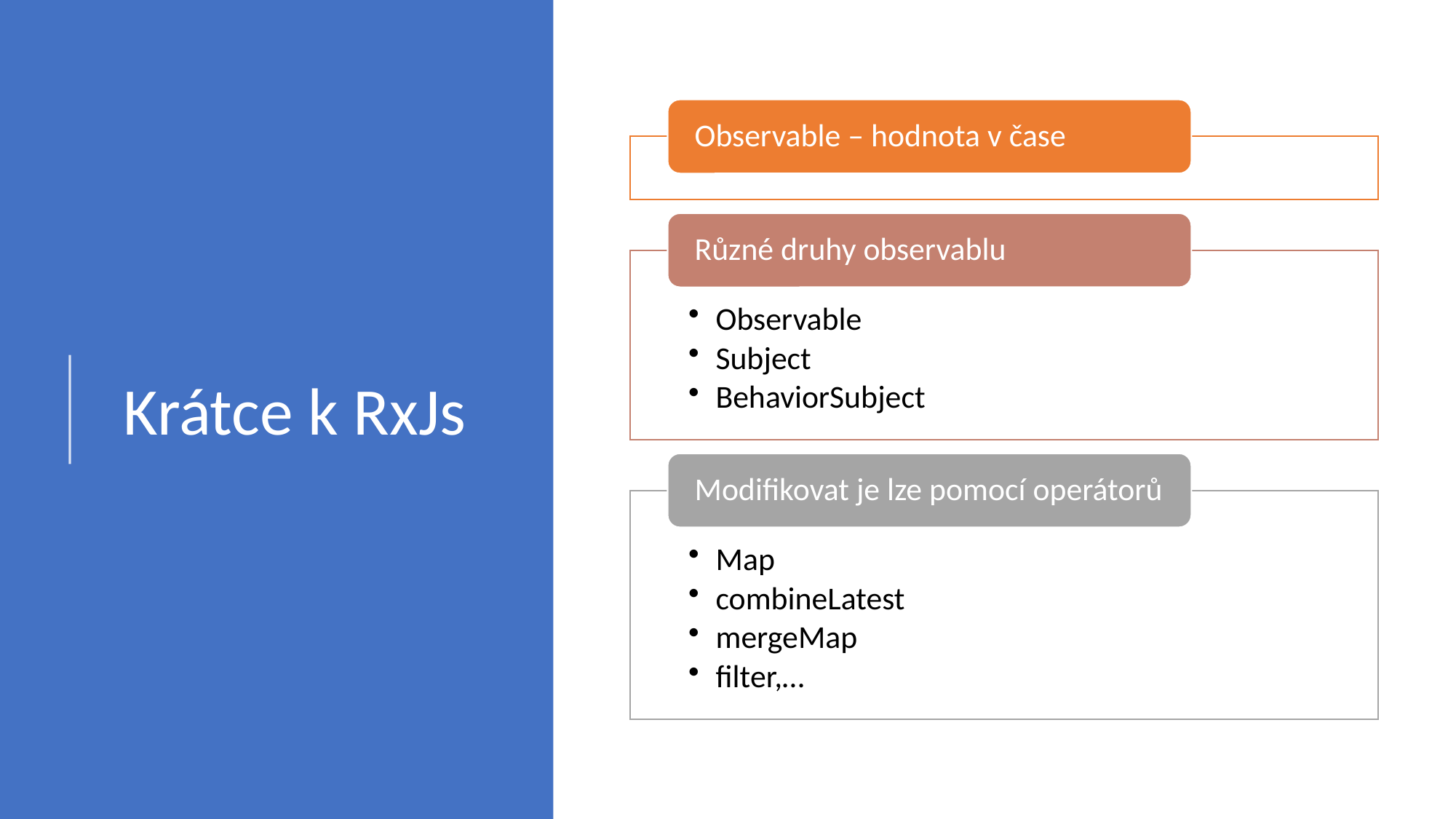

Observable – hodnota v čase
Observable
Subject
BehaviorSubject
Různé druhy observablu
Map
combineLatest
mergeMap
filter,…
Modifikovat je lze pomocí operátorů
# Krátce k RxJs